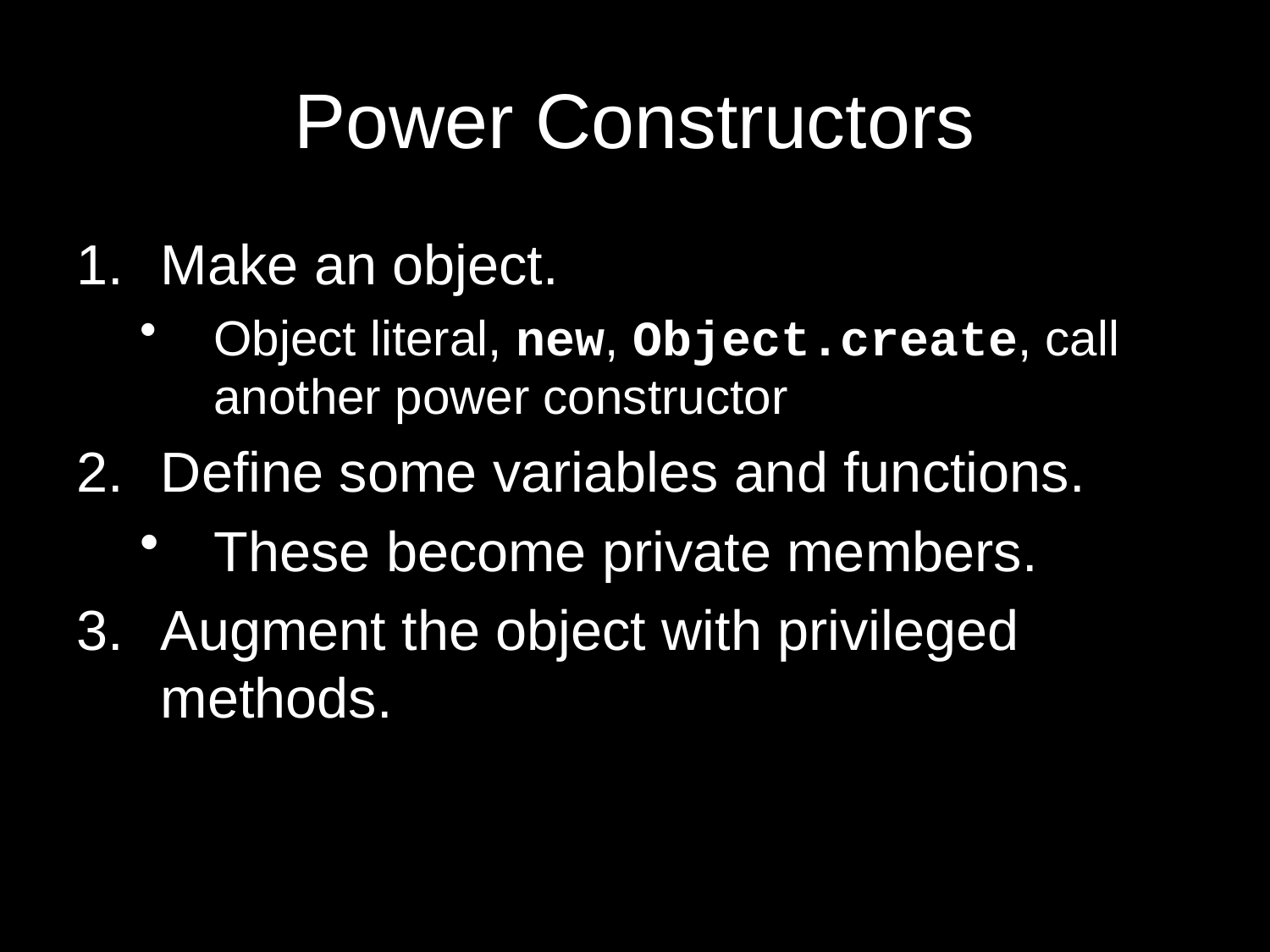

# Power Constructors
Make an object.
Object literal, new, Object.create, call another power constructor
Define some variables and functions.
These become private members.
Augment the object with privileged methods.